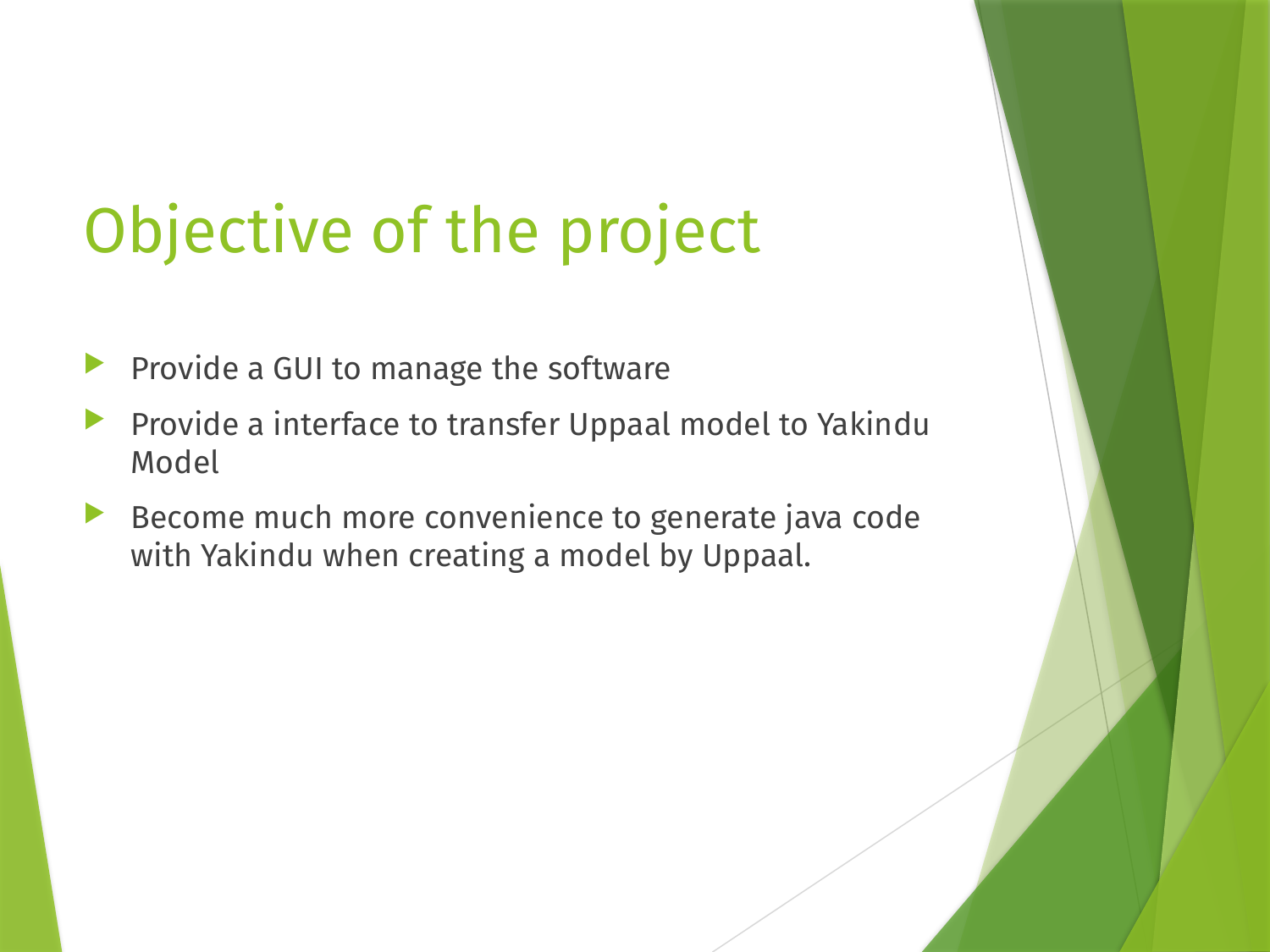

# Objective of the project

Provide a GUI to manage the software
Provide a interface to transfer Uppaal model to Yakindu Model
Become much more convenience to generate java code with Yakindu when creating a model by Uppaal.